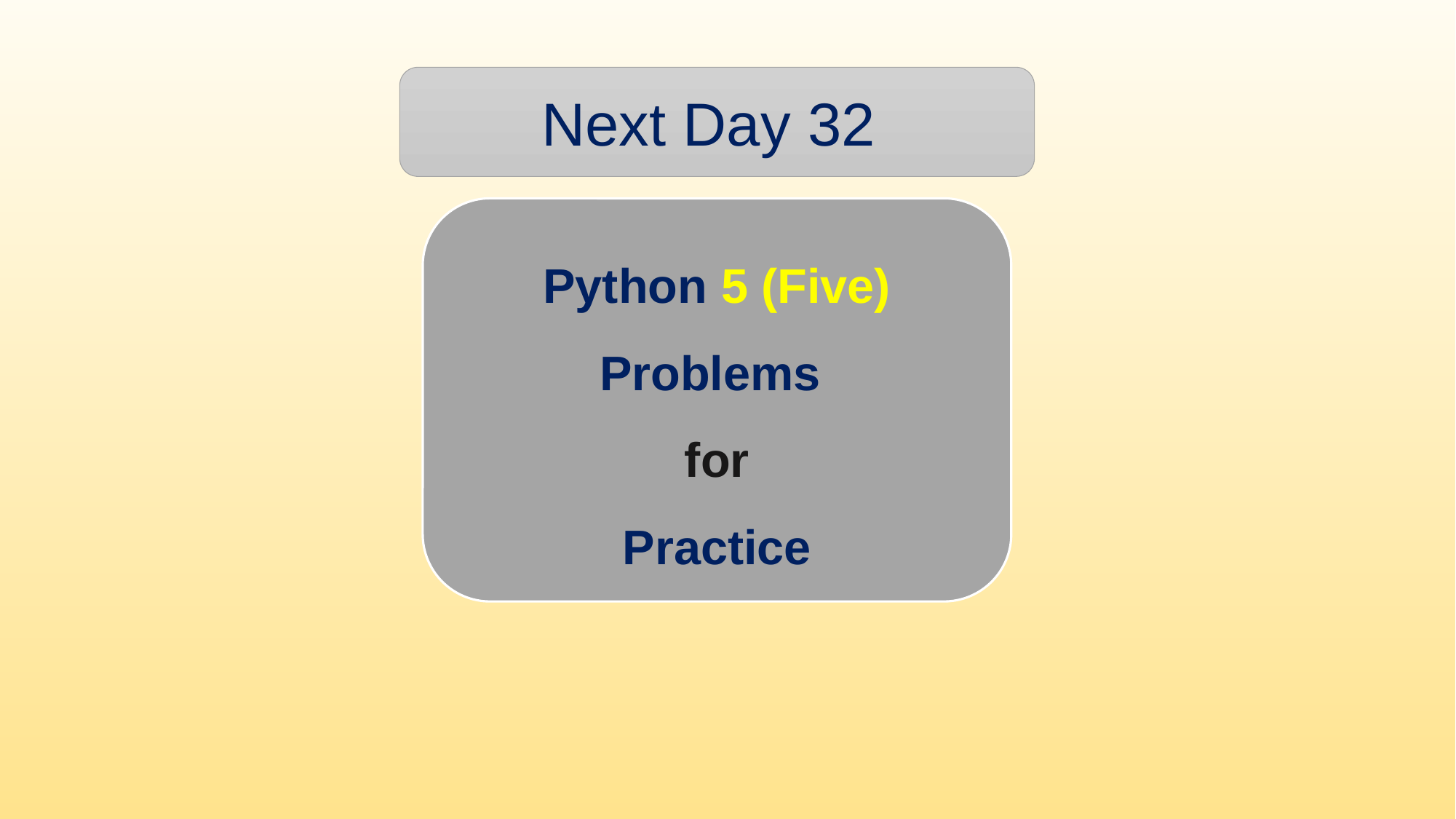

Next Day 32
Python 5 (Five) Problems
for
 Practice